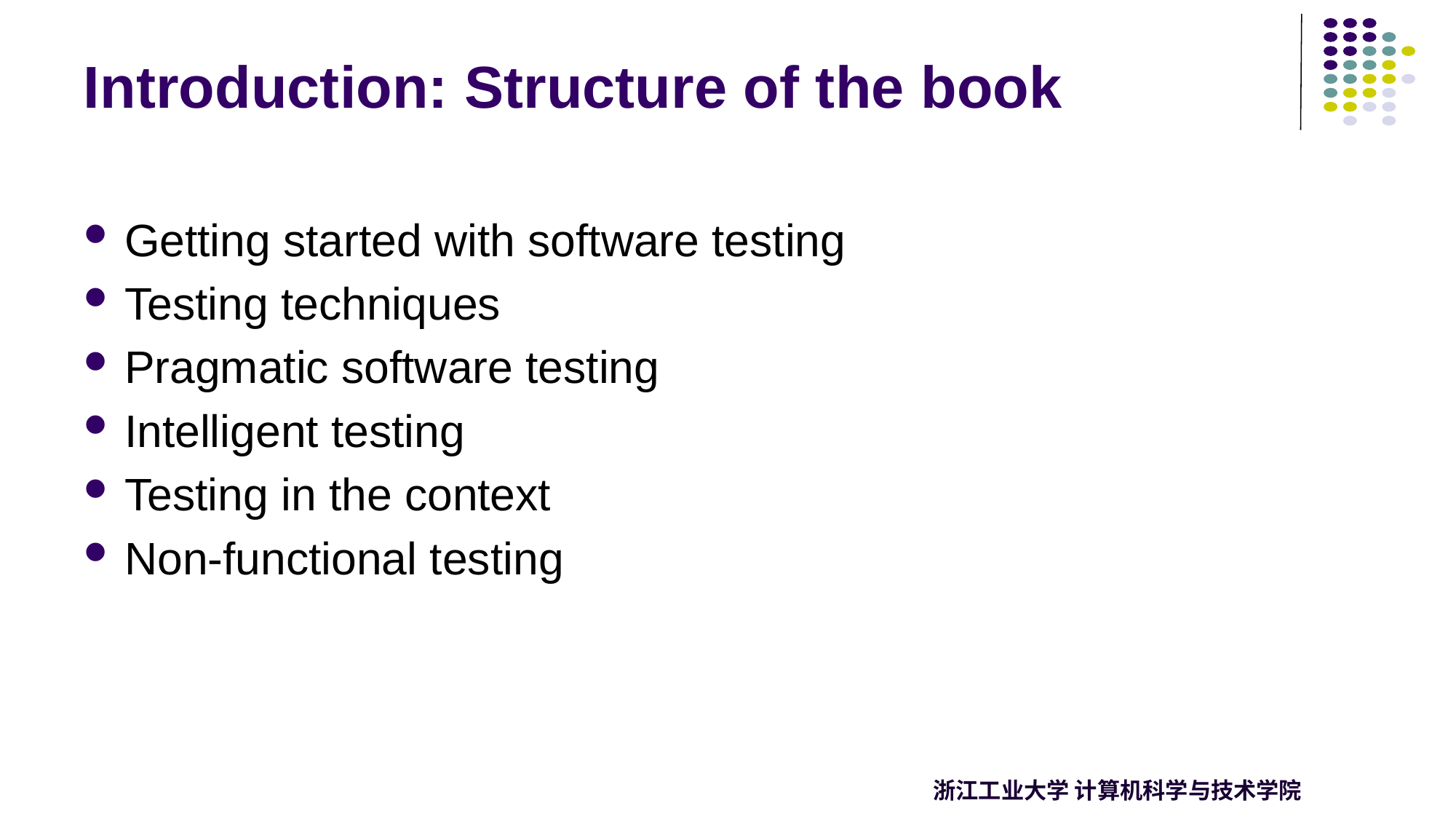

# Introduction: Structure of the book
Getting started with software testing
Testing techniques
Pragmatic software testing
Intelligent testing
Testing in the context
Non-functional testing